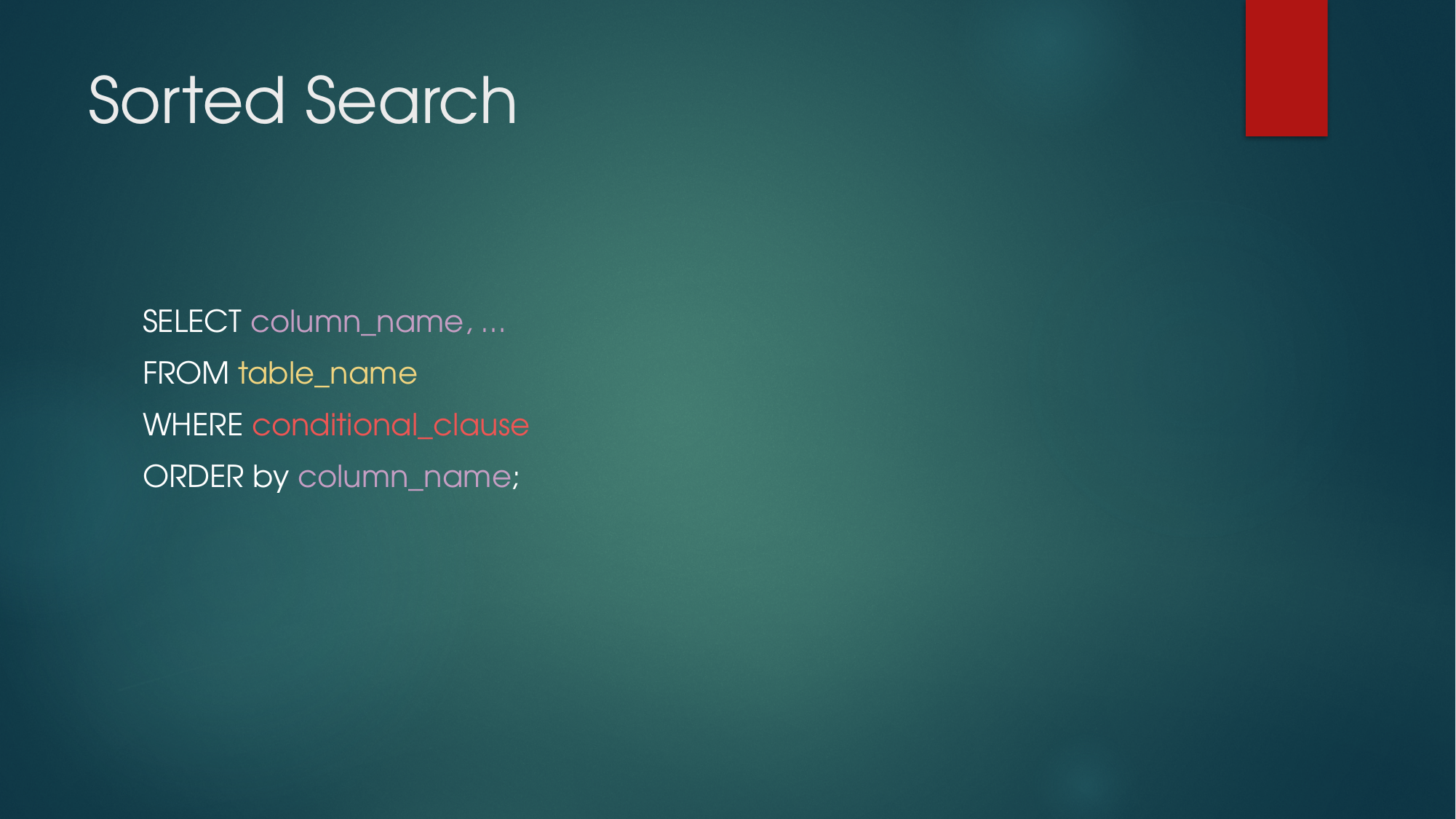

# Sorted Search

SELECT column_name, …
FROM table_name
WHERE conditional_clause
ORDER by column_name;